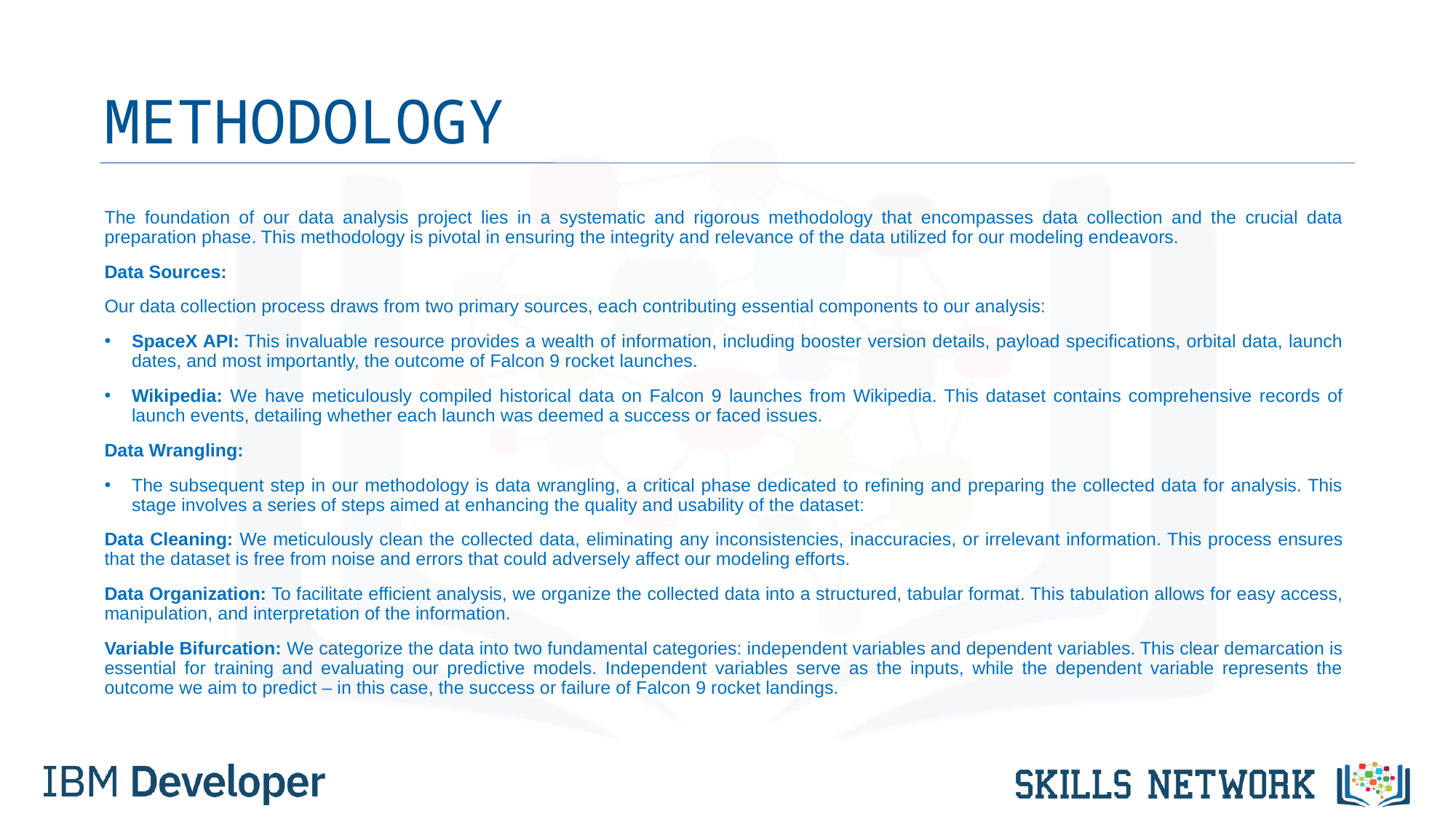

# METHODOLOGY
The foundation of our data analysis project lies in a systematic and rigorous methodology that encompasses data collection and the crucial data preparation phase. This methodology is pivotal in ensuring the integrity and relevance of the data utilized for our modeling endeavors.
Data Sources:
Our data collection process draws from two primary sources, each contributing essential components to our analysis:
SpaceX API: This invaluable resource provides a wealth of information, including booster version details, payload specifications, orbital data, launch dates, and most importantly, the outcome of Falcon 9 rocket launches.
Wikipedia: We have meticulously compiled historical data on Falcon 9 launches from Wikipedia. This dataset contains comprehensive records of launch events, detailing whether each launch was deemed a success or faced issues.
Data Wrangling:
The subsequent step in our methodology is data wrangling, a critical phase dedicated to refining and preparing the collected data for analysis. This stage involves a series of steps aimed at enhancing the quality and usability of the dataset:
Data Cleaning: We meticulously clean the collected data, eliminating any inconsistencies, inaccuracies, or irrelevant information. This process ensures that the dataset is free from noise and errors that could adversely affect our modeling efforts.
Data Organization: To facilitate efficient analysis, we organize the collected data into a structured, tabular format. This tabulation allows for easy access, manipulation, and interpretation of the information.
Variable Bifurcation: We categorize the data into two fundamental categories: independent variables and dependent variables. This clear demarcation is essential for training and evaluating our predictive models. Independent variables serve as the inputs, while the dependent variable represents the outcome we aim to predict – in this case, the success or failure of Falcon 9 rocket landings.